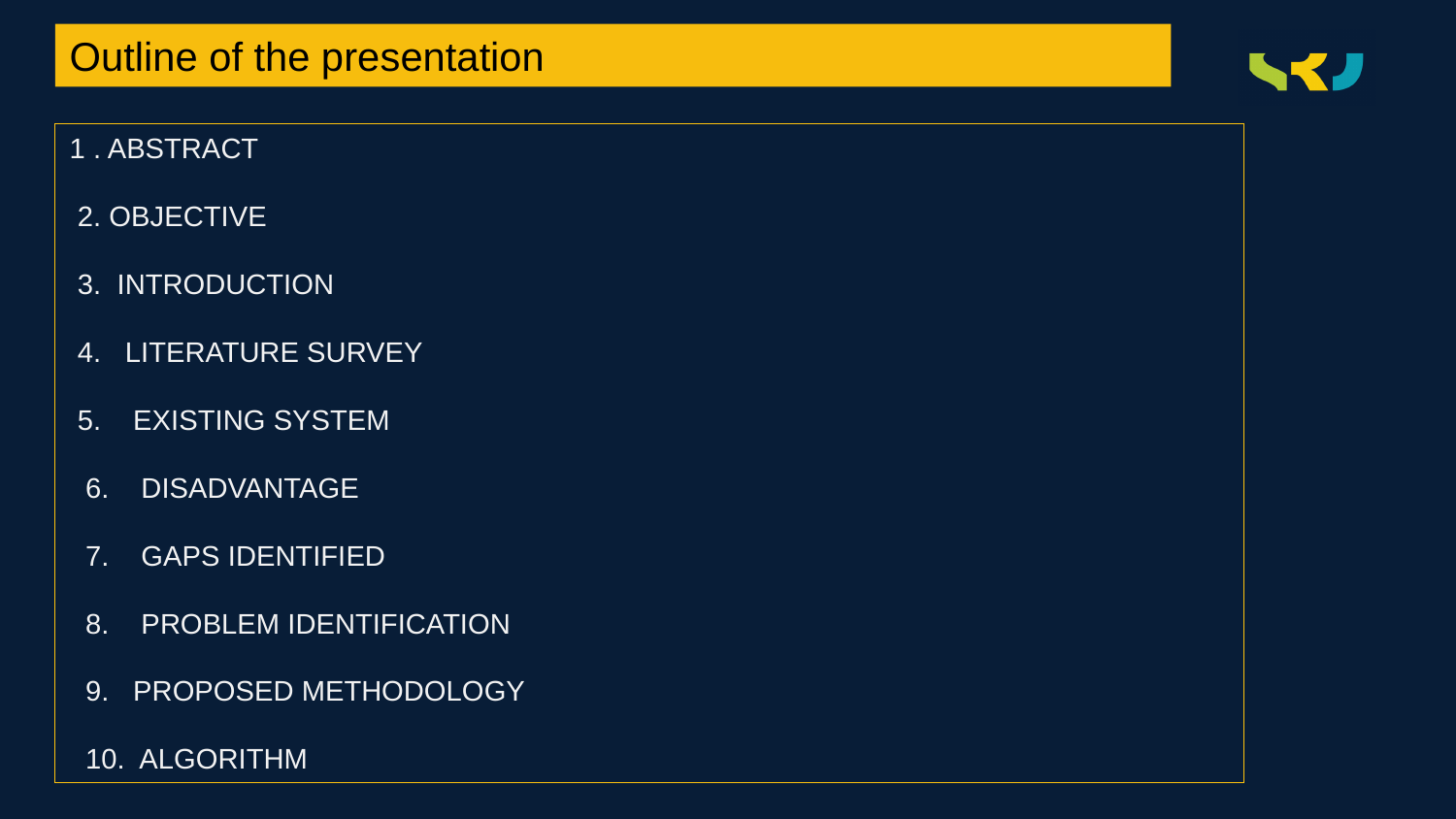

Outline of the presentation
1 . ABSTRACT

 2. OBJECTIVE

 3.  INTRODUCTION

 4.   LITERATURE SURVEY

 5.    EXISTING SYSTEM

  6.    DISADVANTAGE

  7.    GAPS IDENTIFIED

  8.    PROBLEM IDENTIFICATION

  9.   PROPOSED METHODOLOGY

  10.  ALGORITHM